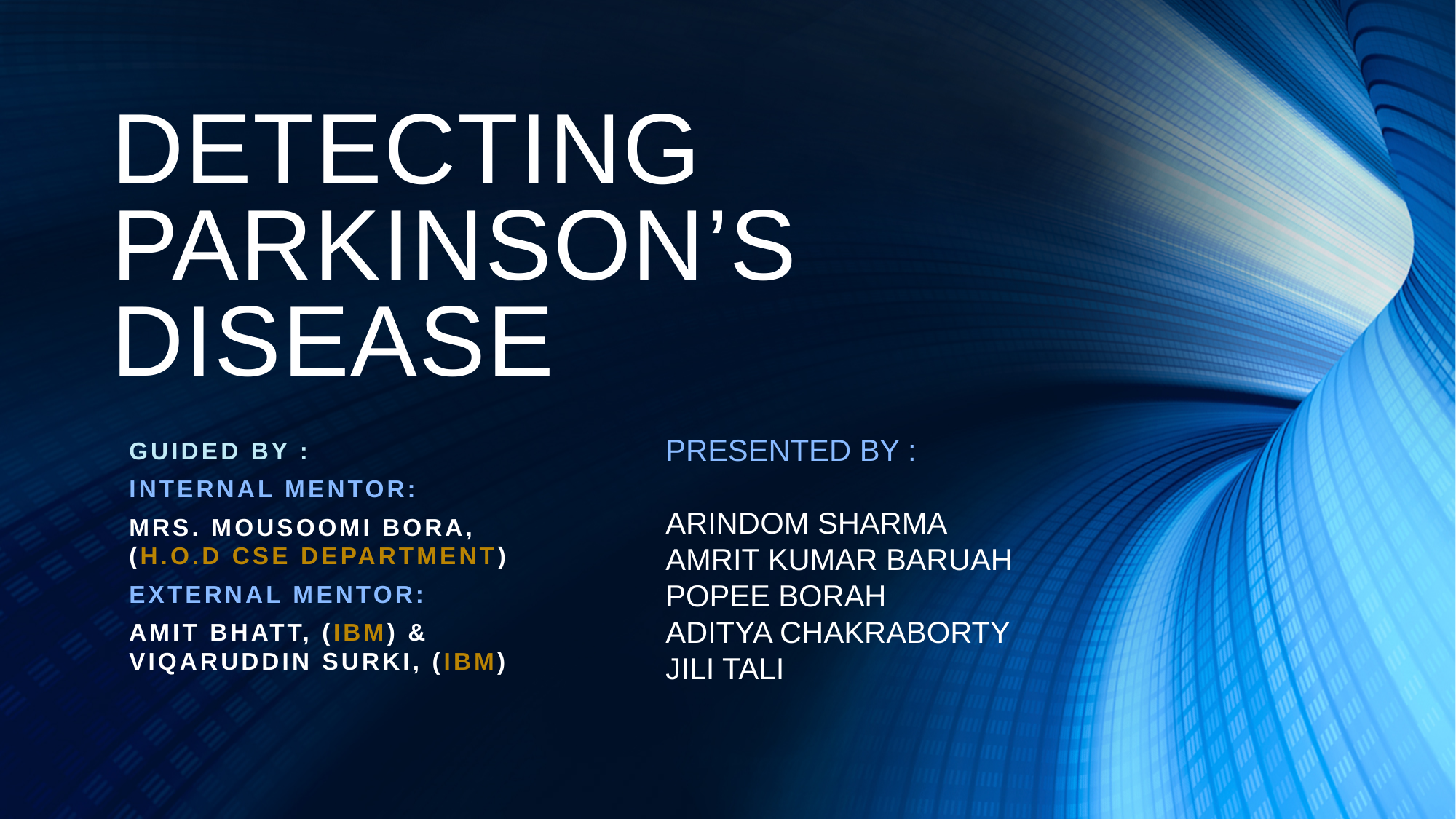

# DETECTING PARKINSON’S DISEASE
PRESENTED BY :

ARINDOM SHARMA
AMRIT KUMAR BARUAH
POPEE BORAH
ADITYA CHAKRABORTY
JILI TALI

GUIDED BY :
Internal mentor:
Mrs. Mousoomi Bora, (H.O.D CSE Department)
External mentor:
Amit Bhatt, (IBM) & Viqaruddin Surki, (IBM)